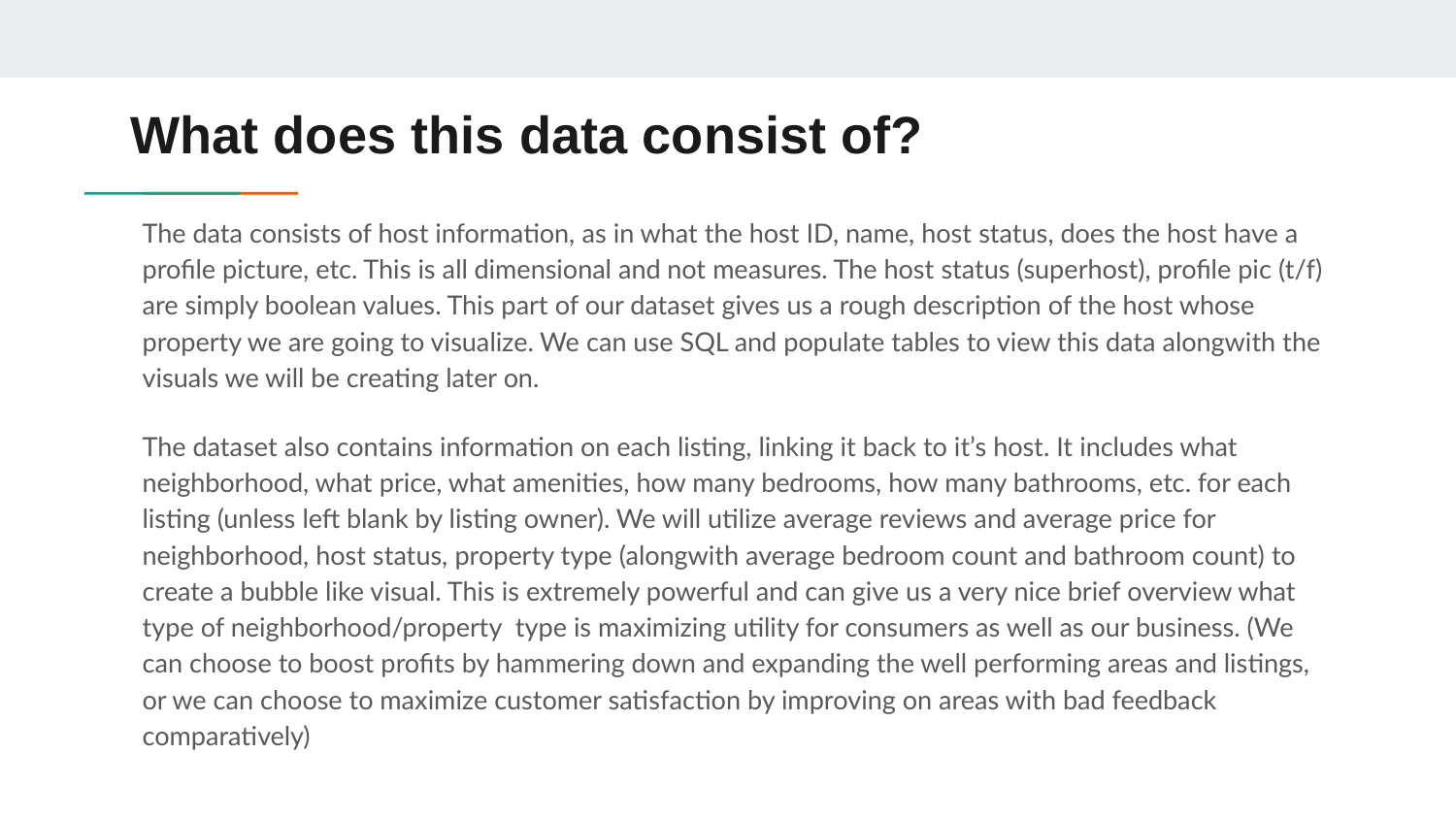

# What does this data consist of?
The data consists of host information, as in what the host ID, name, host status, does the host have a profile picture, etc. This is all dimensional and not measures. The host status (superhost), profile pic (t/f) are simply boolean values. This part of our dataset gives us a rough description of the host whose property we are going to visualize. We can use SQL and populate tables to view this data alongwith the visuals we will be creating later on.
The dataset also contains information on each listing, linking it back to it’s host. It includes what neighborhood, what price, what amenities, how many bedrooms, how many bathrooms, etc. for each listing (unless left blank by listing owner). We will utilize average reviews and average price for neighborhood, host status, property type (alongwith average bedroom count and bathroom count) to create a bubble like visual. This is extremely powerful and can give us a very nice brief overview what type of neighborhood/property  type is maximizing utility for consumers as well as our business. (We can choose to boost profits by hammering down and expanding the well performing areas and listings, or we can choose to maximize customer satisfaction by improving on areas with bad feedback comparatively)